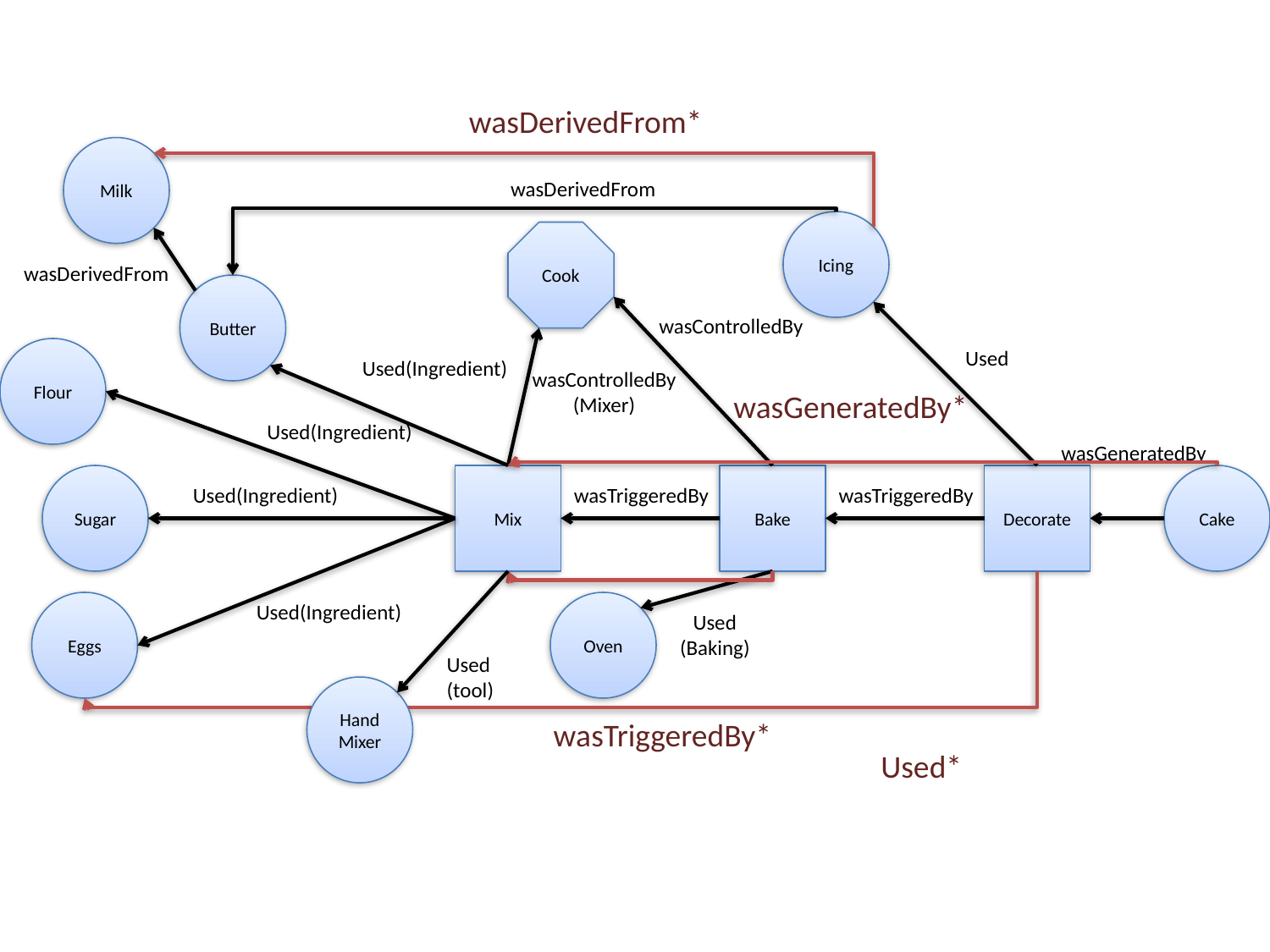

wasDerivedFrom*
Milk
wasDerivedFrom
Icing
Cook
wasDerivedFrom
Butter
wasControlledBy
Flour
Used
Used(Ingredient)
wasControlledBy
(Mixer)
wasGeneratedBy*
Used(Ingredient)
wasGeneratedBy
Sugar
Mix
Bake
Decorate
Cake
Used(Ingredient)
wasTriggeredBy
wasTriggeredBy
Eggs
Used(Ingredient)
Oven
Used
(Baking)
Used
(tool)
Hand Mixer
wasTriggeredBy*
Used*